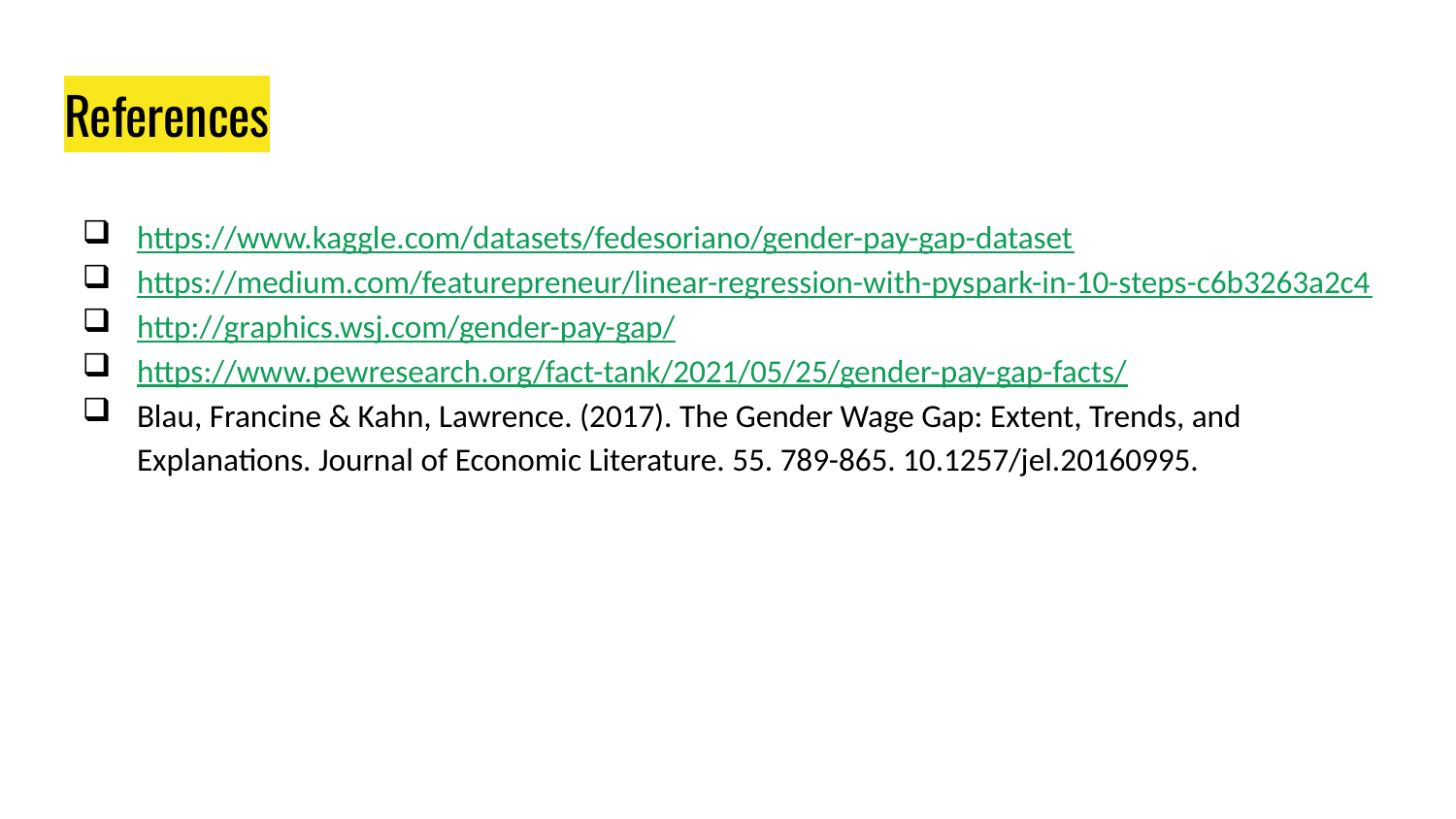

# References
https://www.kaggle.com/datasets/fedesoriano/gender-pay-gap-dataset
https://medium.com/featurepreneur/linear-regression-with-pyspark-in-10-steps-c6b3263a2c4
http://graphics.wsj.com/gender-pay-gap/
https://www.pewresearch.org/fact-tank/2021/05/25/gender-pay-gap-facts/
Blau, Francine & Kahn, Lawrence. (2017). The Gender Wage Gap: Extent, Trends, and Explanations. Journal of Economic Literature. 55. 789-865. 10.1257/jel.20160995.